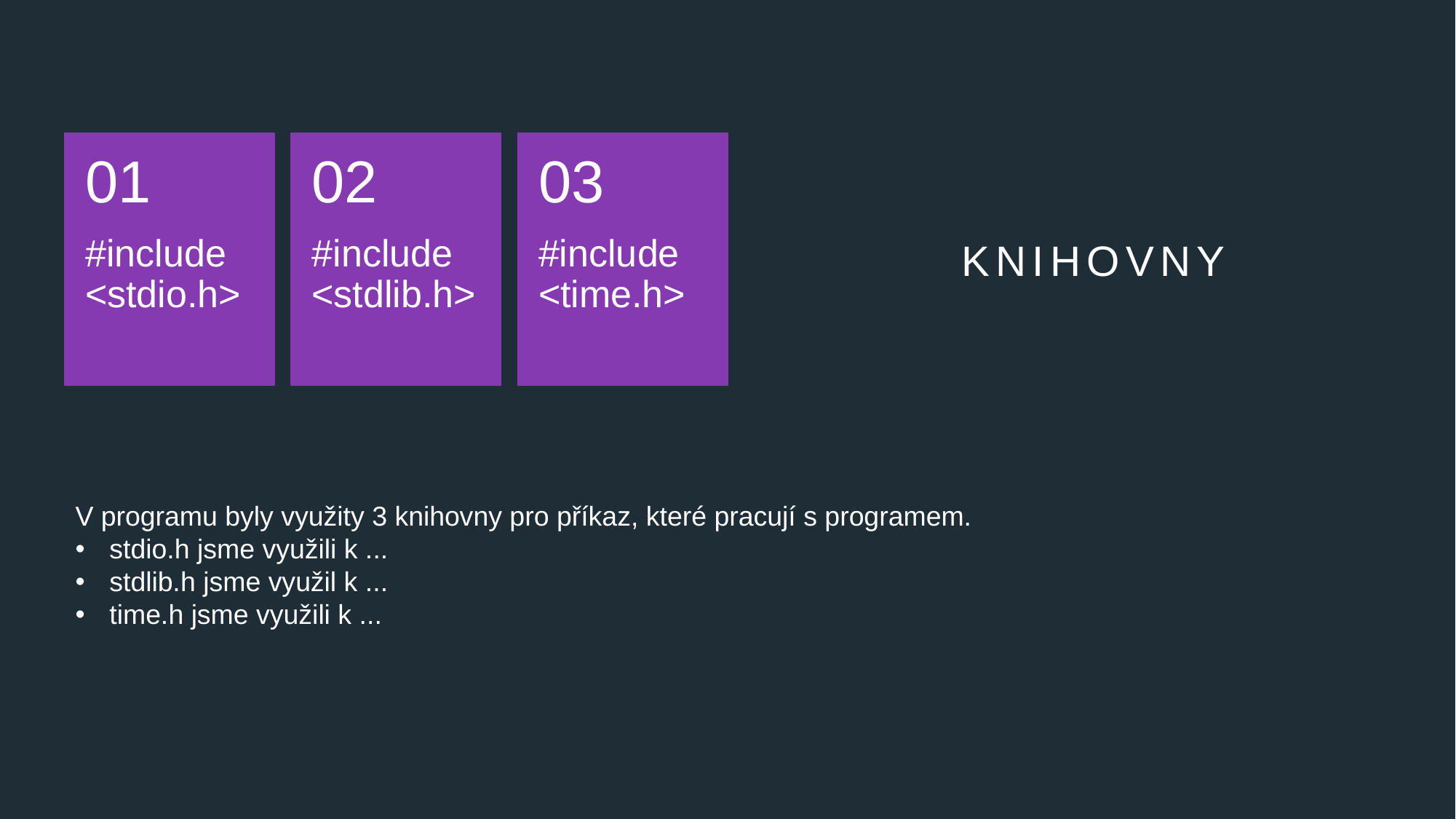

#include <stdio.h>
01
#include <stdlib.h>
02
#include <time.h>
03
# Knihovny
V programu byly využity 3 knihovny pro příkaz, které pracují s programem.
stdio.h jsme využili k ...
stdlib.h jsme využil k ...
time.h jsme využili k ...